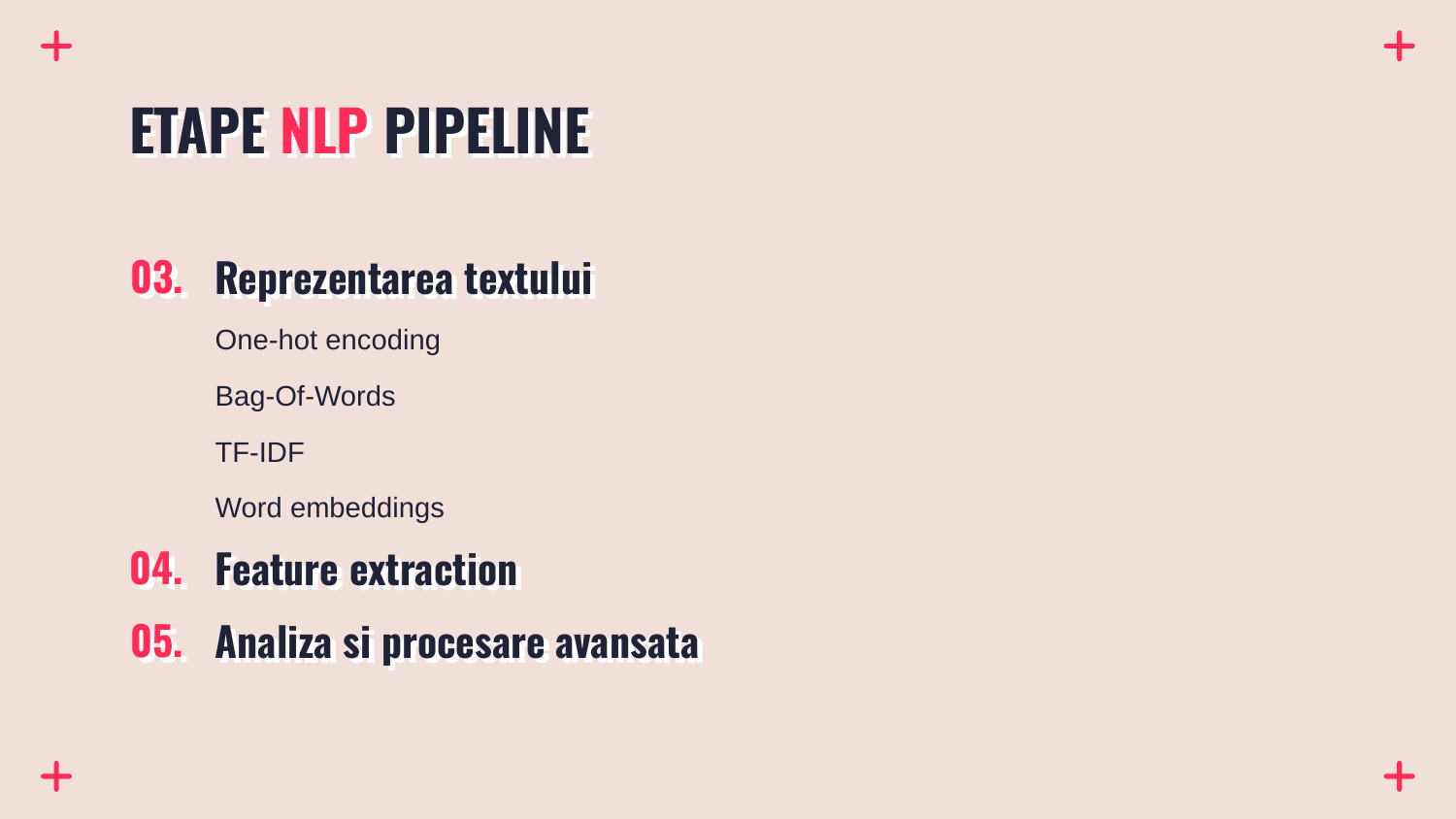

# ETAPE NLP PIPELINE
03.
Reprezentarea textului
One-hot encoding
Bag-Of-Words
TF-IDF
Word embeddings
04.
Feature extraction
05.
Analiza si procesare avansata